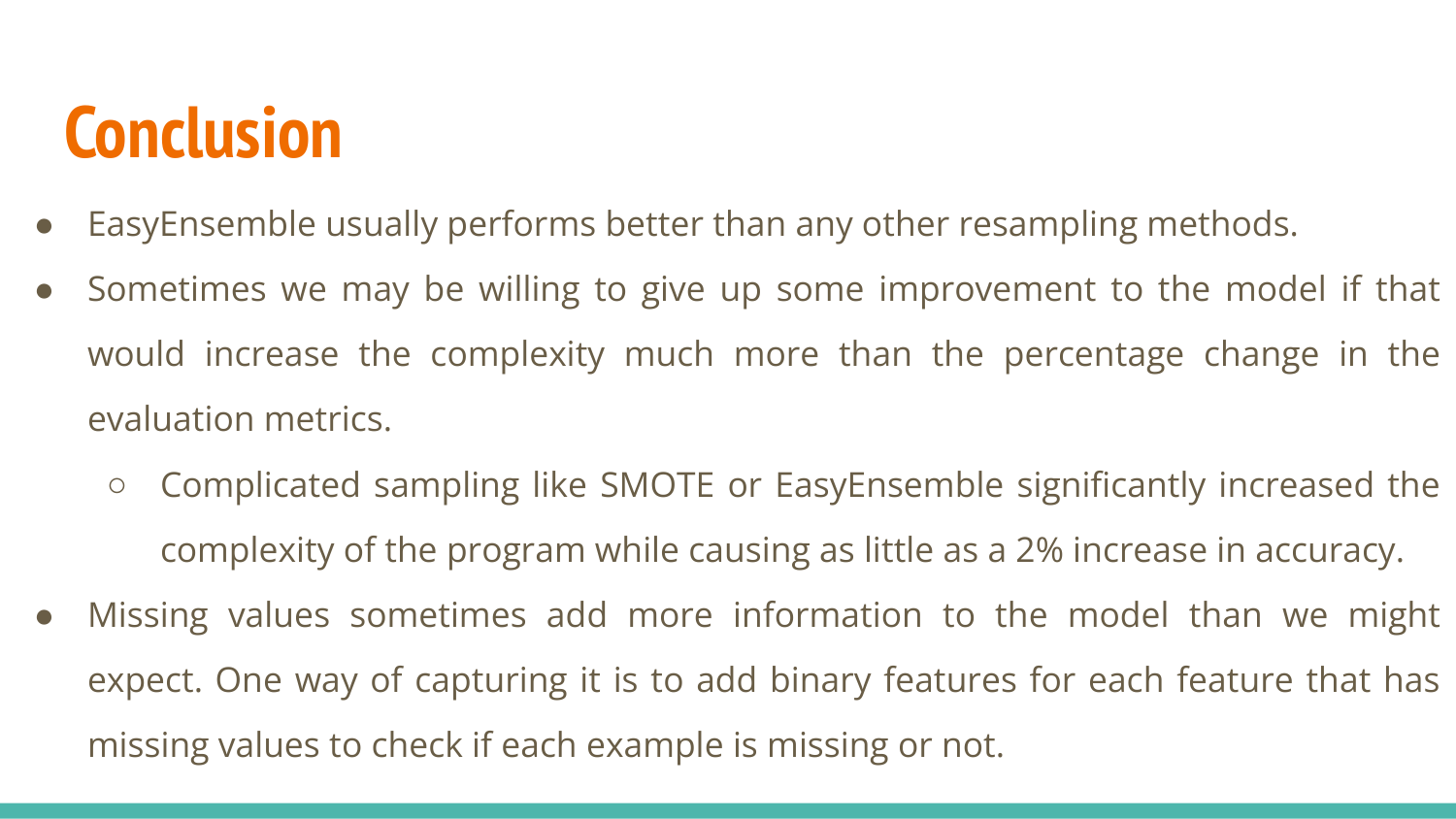

# Conclusion
EasyEnsemble usually performs better than any other resampling methods.
Sometimes we may be willing to give up some improvement to the model if that would increase the complexity much more than the percentage change in the evaluation metrics.
Complicated sampling like SMOTE or EasyEnsemble significantly increased the complexity of the program while causing as little as a 2% increase in accuracy.
Missing values sometimes add more information to the model than we might expect. One way of capturing it is to add binary features for each feature that has missing values to check if each example is missing or not.